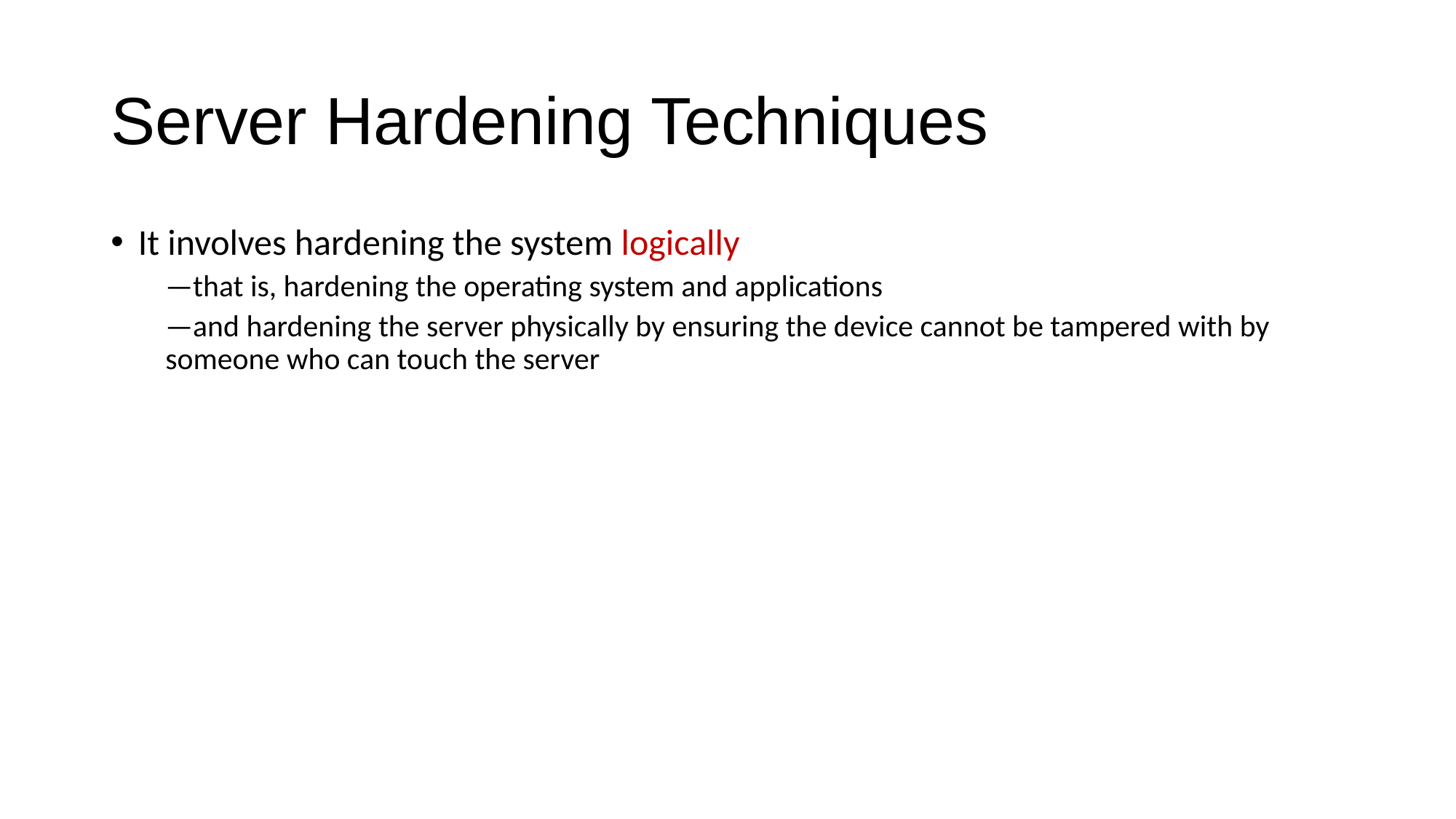

# Server Hardening Techniques
It involves hardening the system logically
—that is, hardening the operating system and applications
—and hardening the server physically by ensuring the device cannot be tampered with by someone who can touch the server